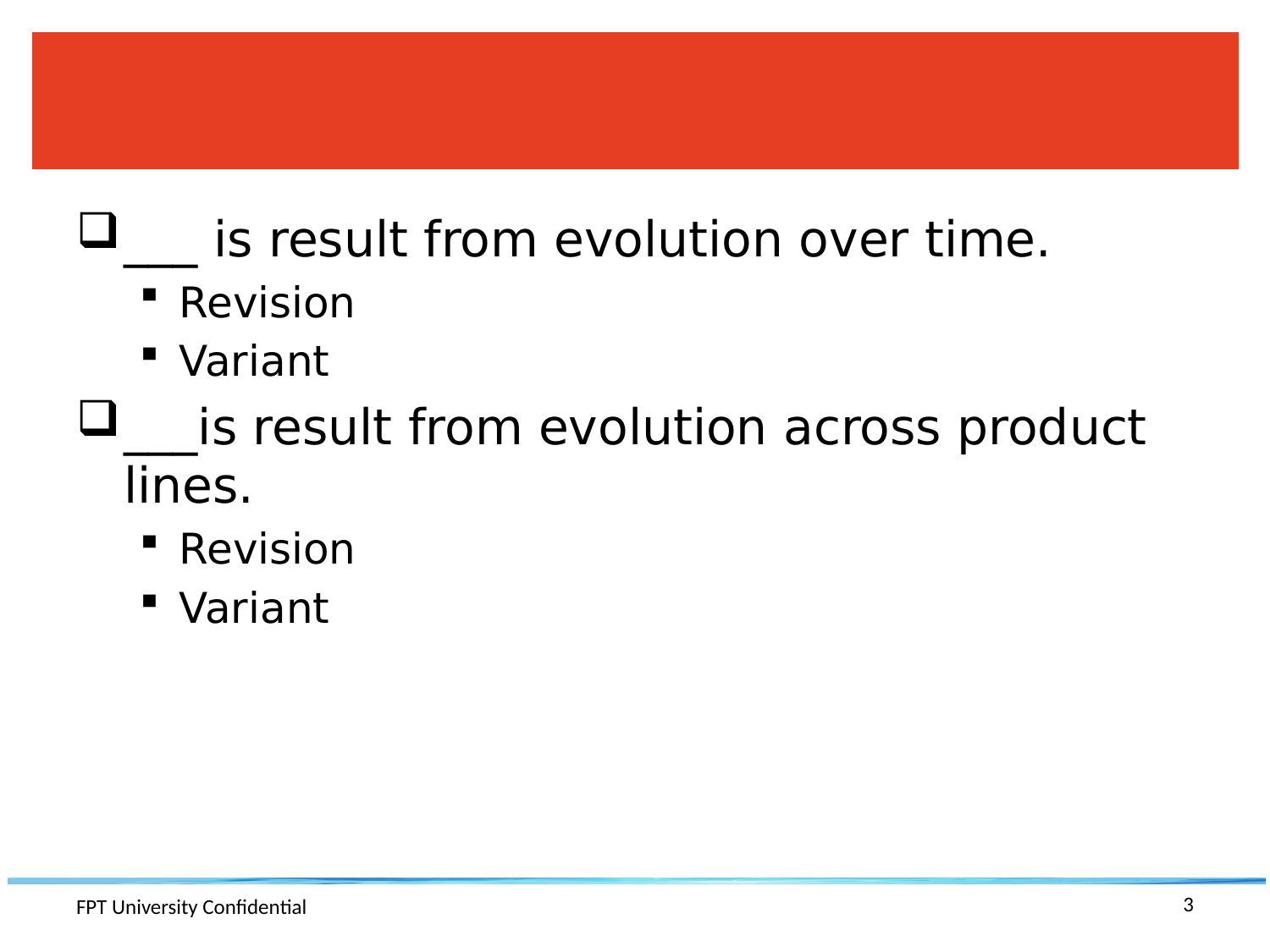

#
___ is result from evolution over time.
Revision
Variant
___is result from evolution across product lines.
Revision
Variant